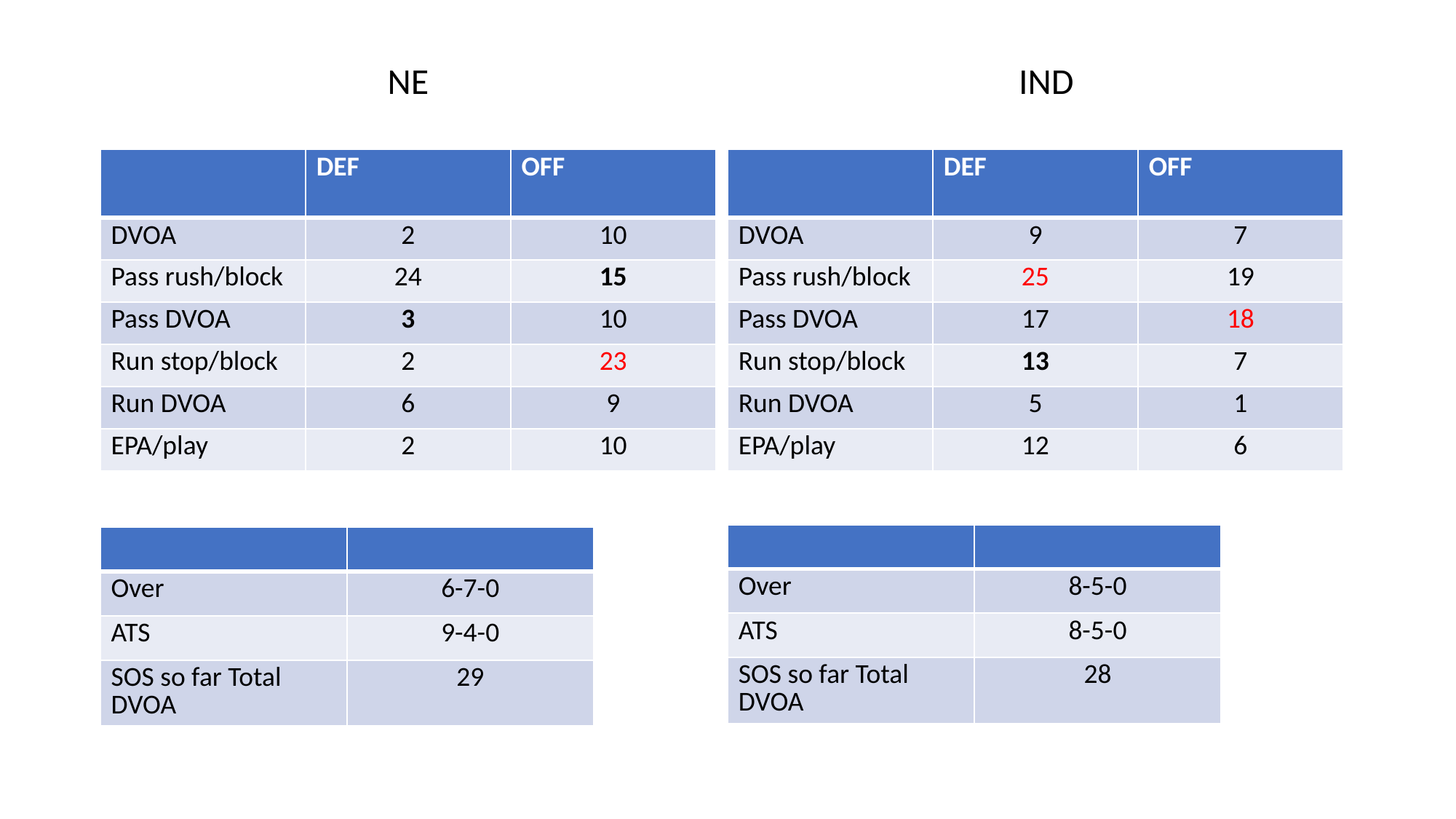

NE
IND
|  | DEF | OFF |
| --- | --- | --- |
| DVOA | 2 | 10 |
| Pass rush/block | 24 | 15 |
| Pass DVOA | 3 | 10 |
| Run stop/block | 2 | 23 |
| Run DVOA | 6 | 9 |
| EPA/play | 2 | 10 |
|  | DEF | OFF |
| --- | --- | --- |
| DVOA | 9 | 7 |
| Pass rush/block | 25 | 19 |
| Pass DVOA | 17 | 18 |
| Run stop/block | 13 | 7 |
| Run DVOA | 5 | 1 |
| EPA/play | 12 | 6 |
|  |  |
| --- | --- |
| Over | 8-5-0 |
| ATS | 8-5-0 |
| SOS so far Total DVOA | 28 |
|  |  |
| --- | --- |
| Over | 6-7-0 |
| ATS | 9-4-0 |
| SOS so far Total DVOA | 29 |